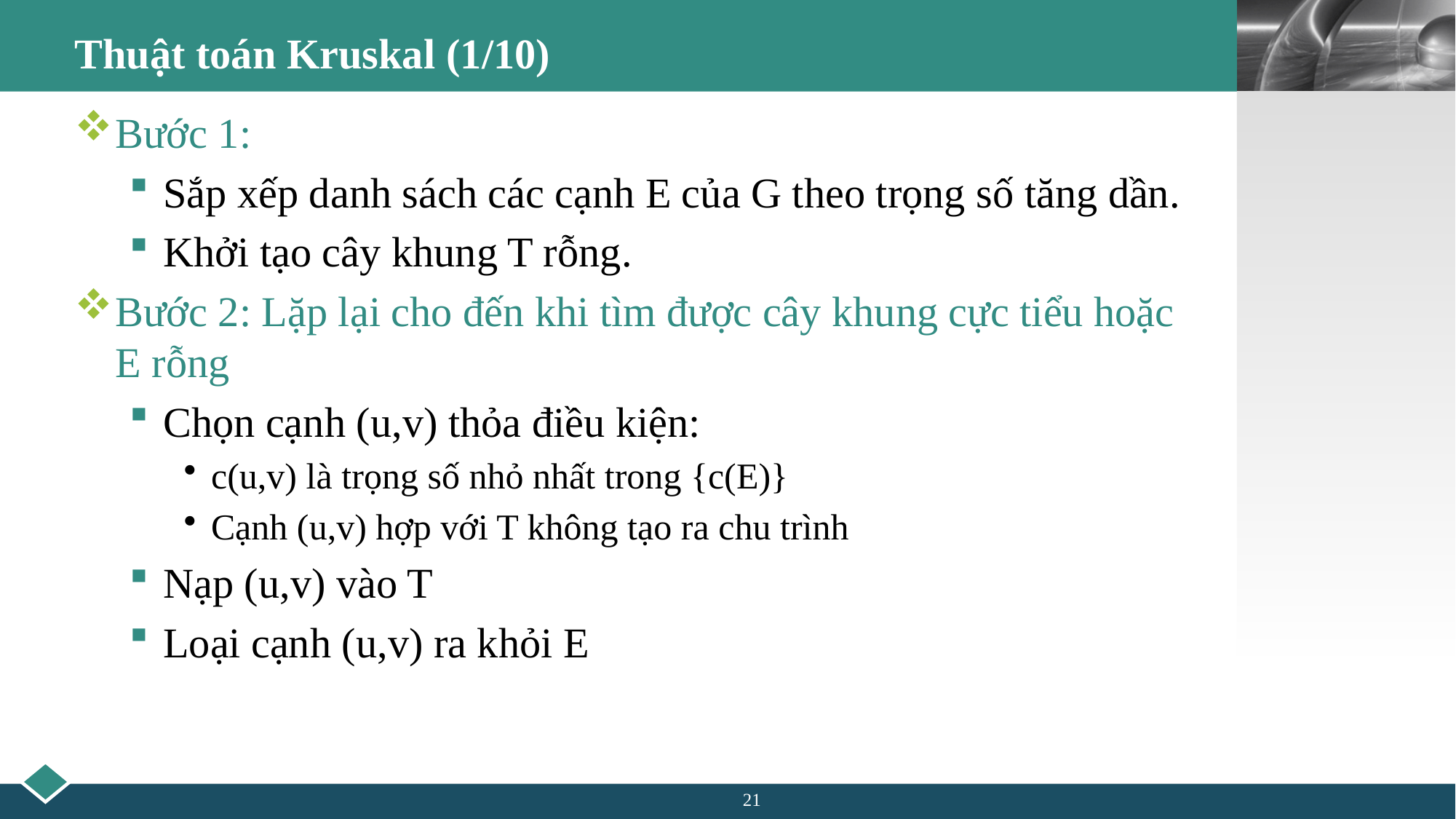

# Thuật toán Kruskal (1/10)
Bước 1:
Sắp xếp danh sách các cạnh E của G theo trọng số tăng dần.
Khởi tạo cây khung T rỗng.
Bước 2: Lặp lại cho đến khi tìm được cây khung cực tiểu hoặc E rỗng
Chọn cạnh (u,v) thỏa điều kiện:
c(u,v) là trọng số nhỏ nhất trong {c(E)}
Cạnh (u,v) hợp với T không tạo ra chu trình
Nạp (u,v) vào T
Loại cạnh (u,v) ra khỏi E
21